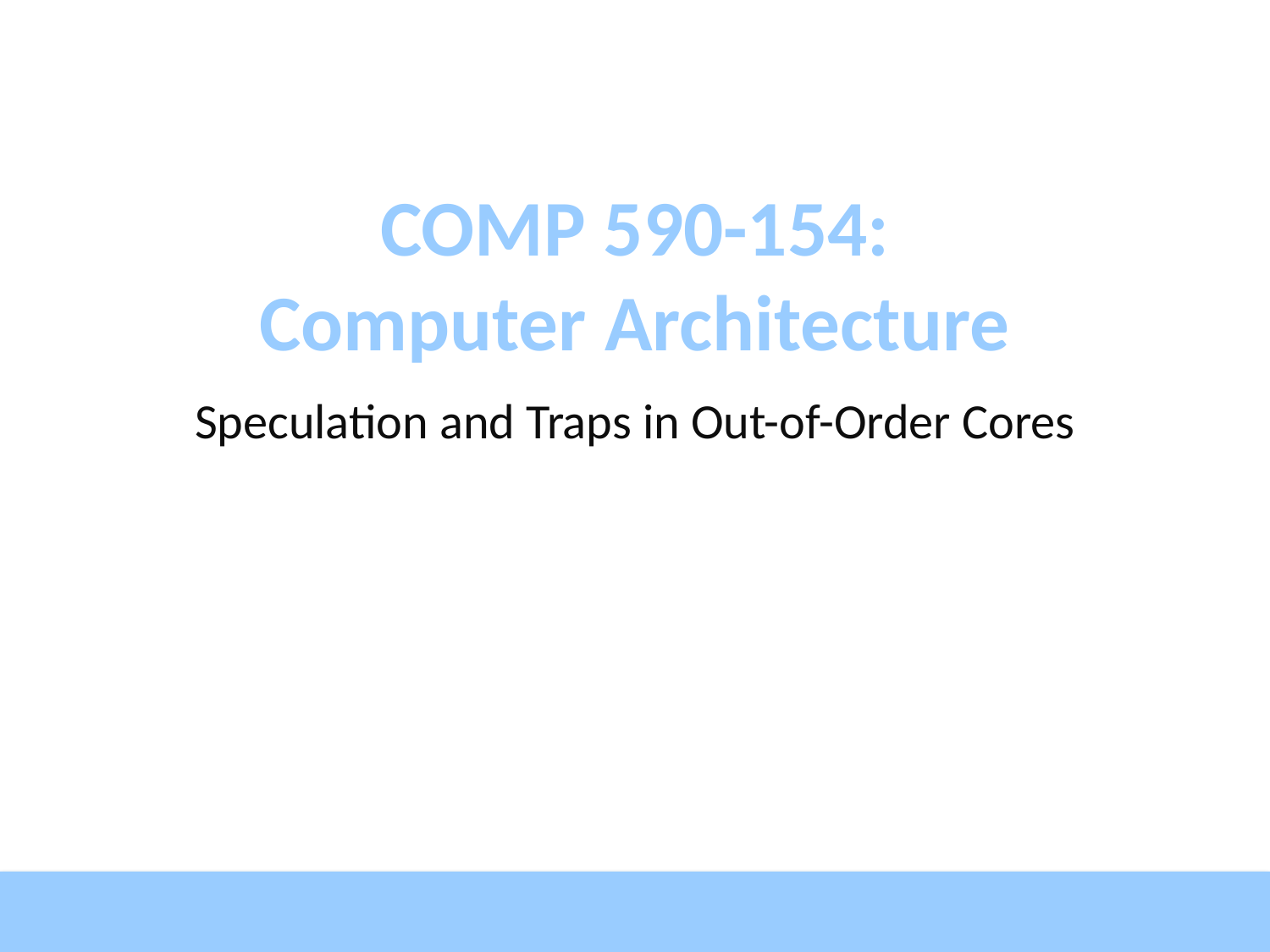

# COMP 590-154: Computer Architecture
Speculation and Traps in Out-of-Order Cores